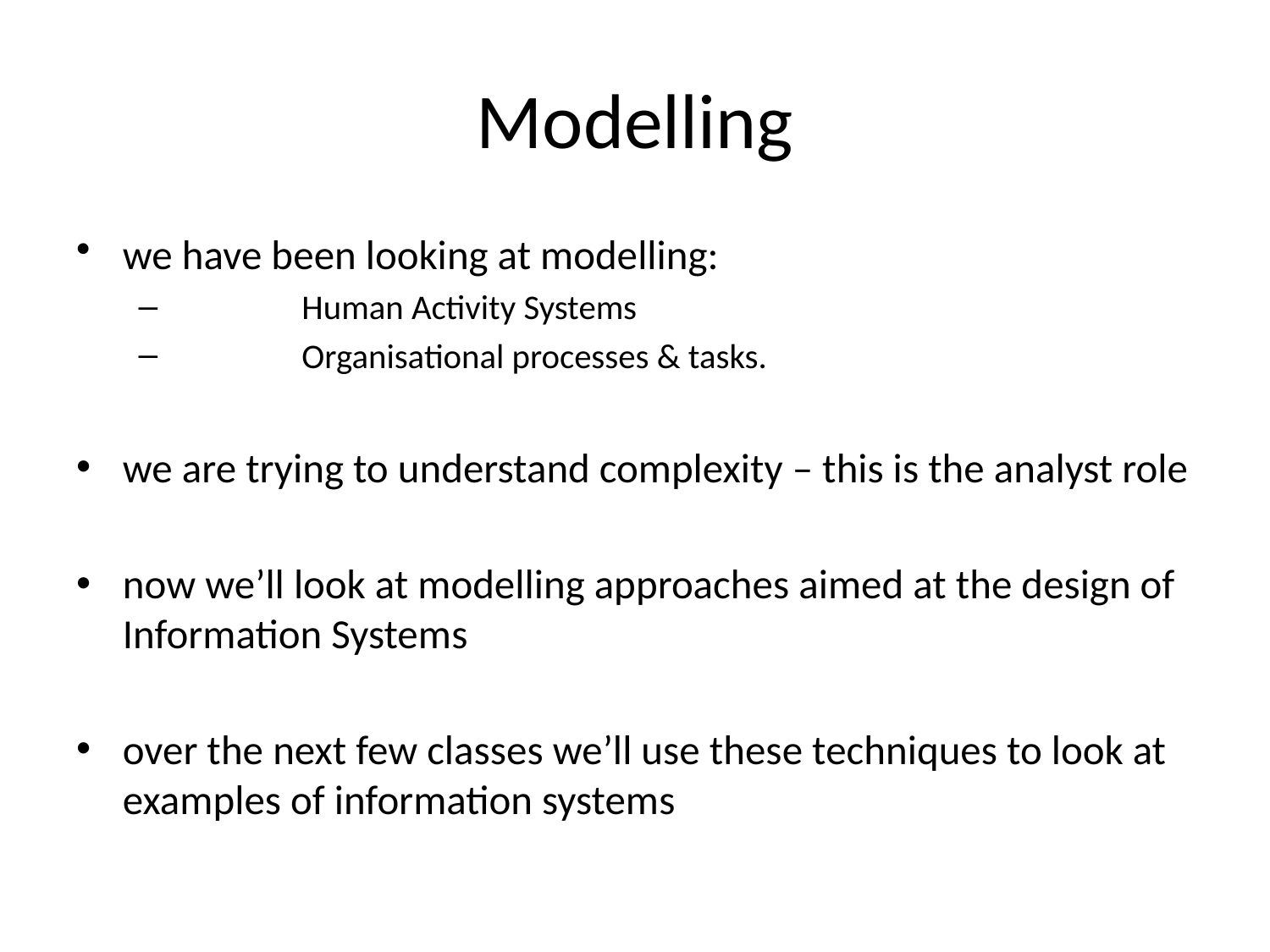

# Modelling
we have been looking at modelling:
	Human Activity Systems
	Organisational processes & tasks.

we are trying to understand complexity – this is the analyst role

now we’ll look at modelling approaches aimed at the design of Information Systems

over the next few classes we’ll use these techniques to look at examples of information systems